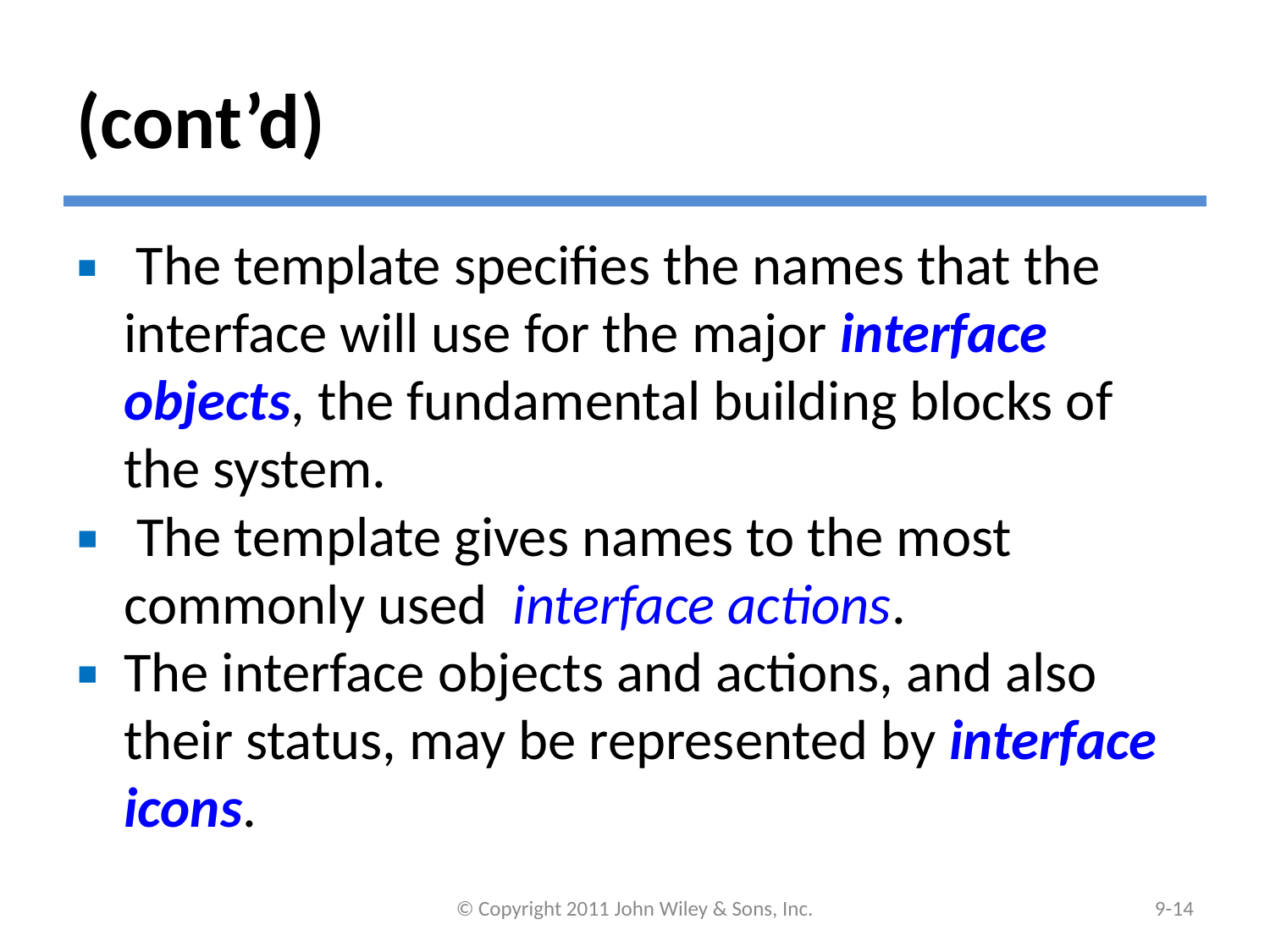

# (cont’d)
 The template specifies the names that the interface will use for the major interface objects, the fundamental building blocks of the system.
 The template gives names to the most commonly used  interface actions.
The interface objects and actions, and also their status, may be represented by interface icons.

© Copyright 2011 John Wiley & Sons, Inc.
9-14